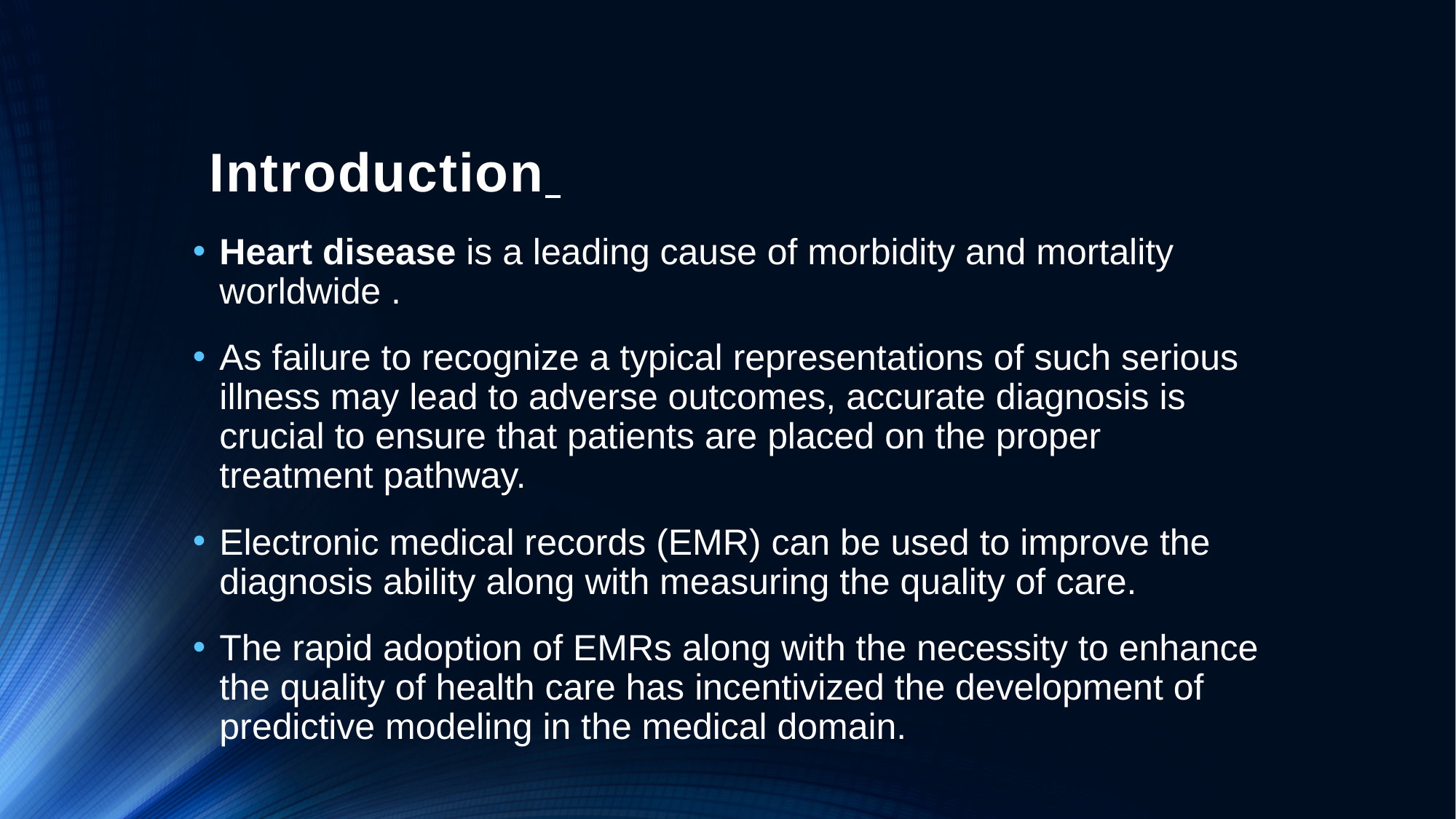

# Introduction
Heart disease is a leading cause of morbidity and mortality worldwide .
As failure to recognize a typical representations of such serious illness may lead to adverse outcomes, accurate diagnosis is crucial to ensure that patients are placed on the proper treatment pathway.
Electronic medical records (EMR) can be used to improve the diagnosis ability along with measuring the quality of care.
The rapid adoption of EMRs along with the necessity to enhance the quality of health care has incentivized the development of  predictive modeling in the medical domain.